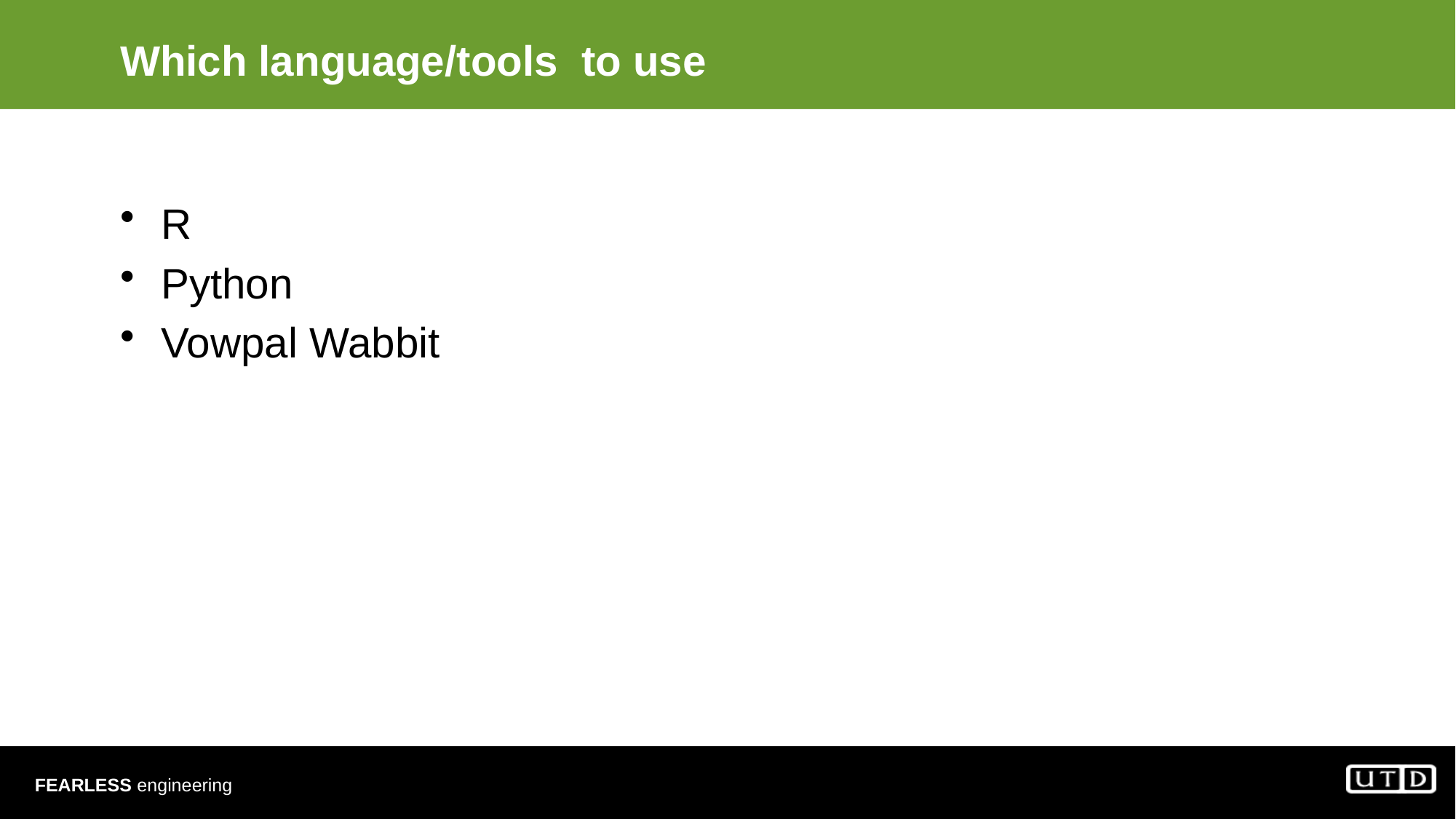

# Which language/tools  to use
R
Python
Vowpal Wabbit